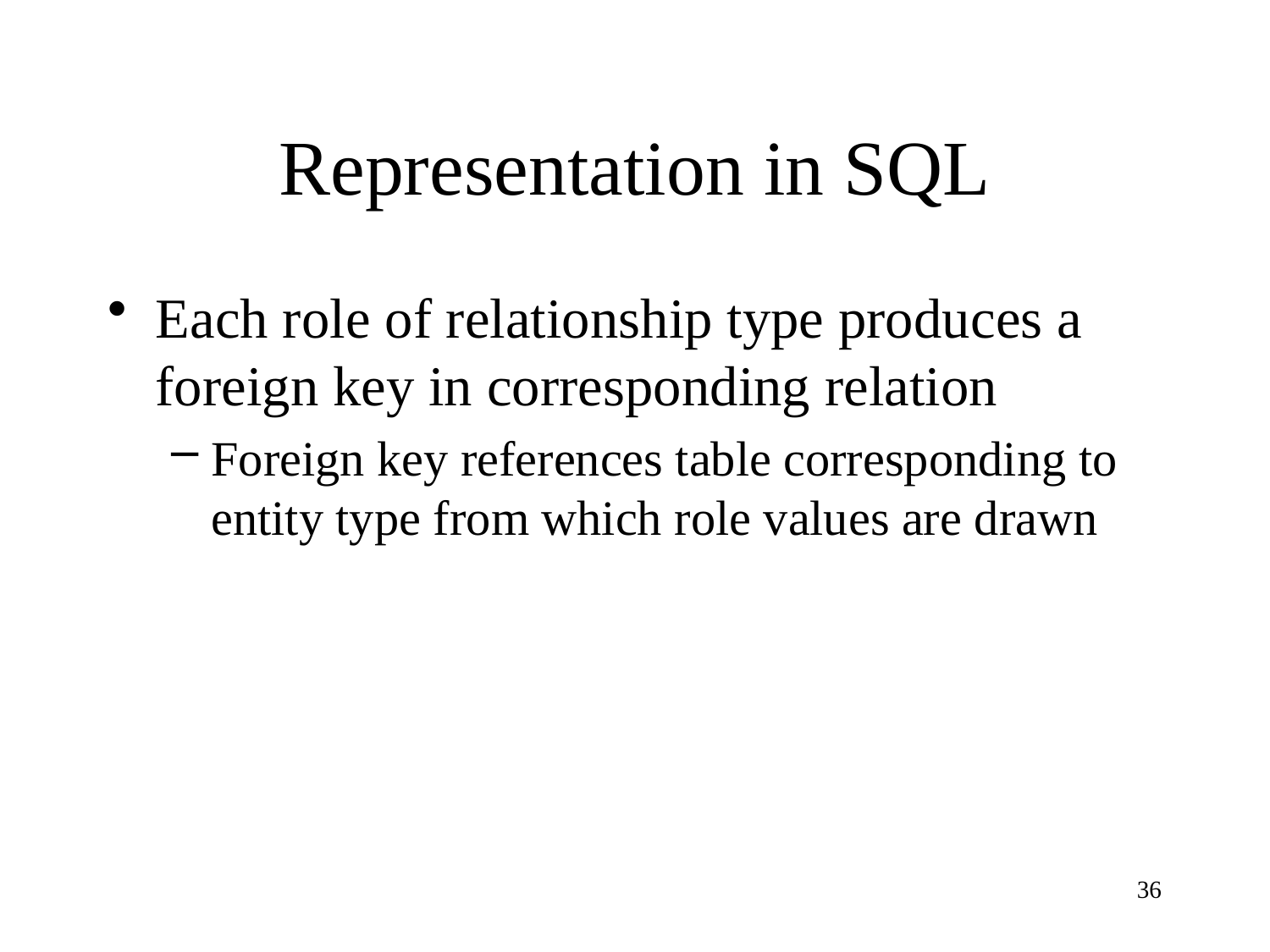

# Representation in SQL
Each role of relationship type produces a foreign key in corresponding relation
Foreign key references table corresponding to entity type from which role values are drawn
36